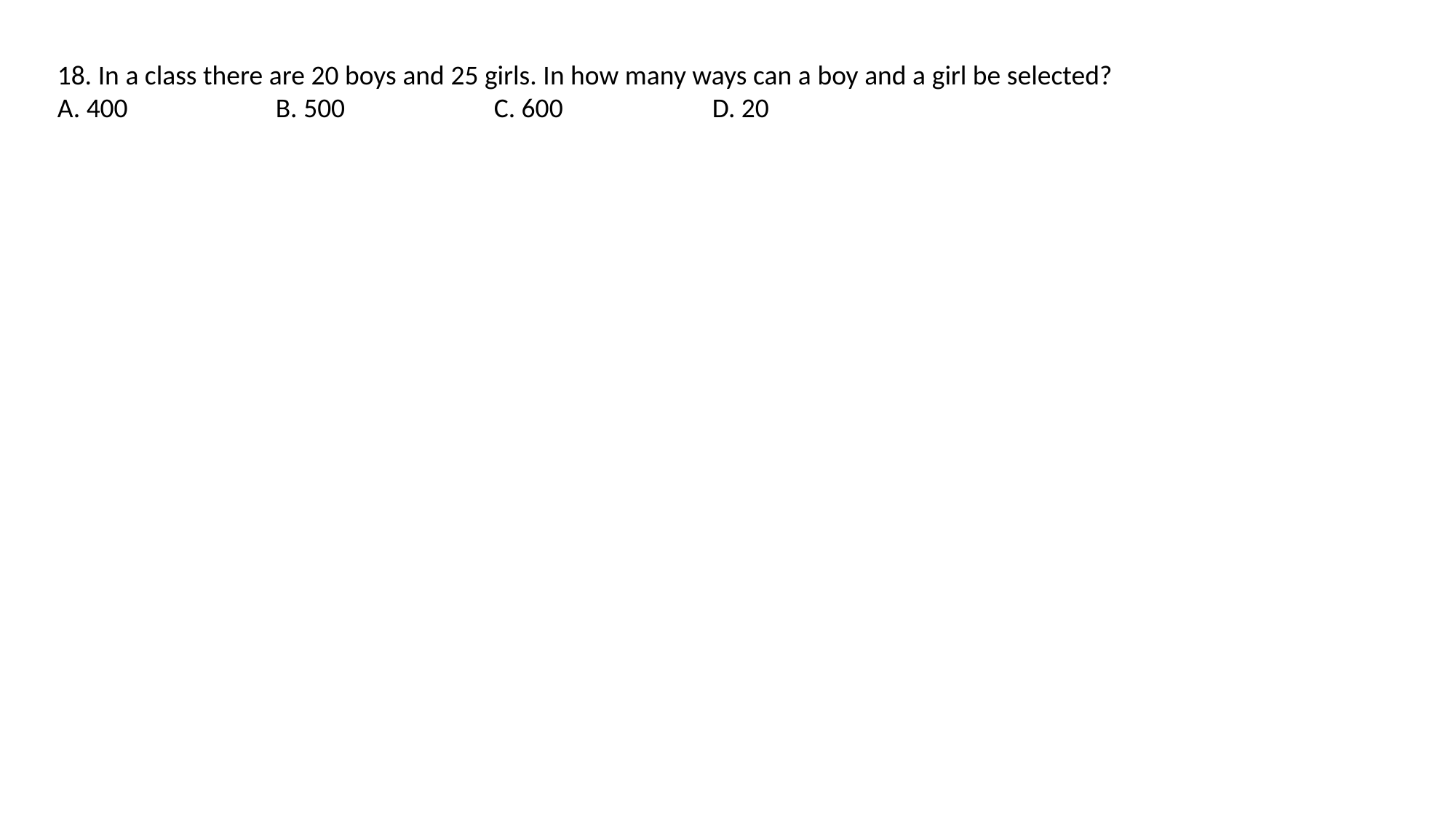

18. In a class there are 20 boys and 25 girls. In how many ways can a boy and a girl be selected?
A. 400 		B. 500 		C. 600 		D. 20